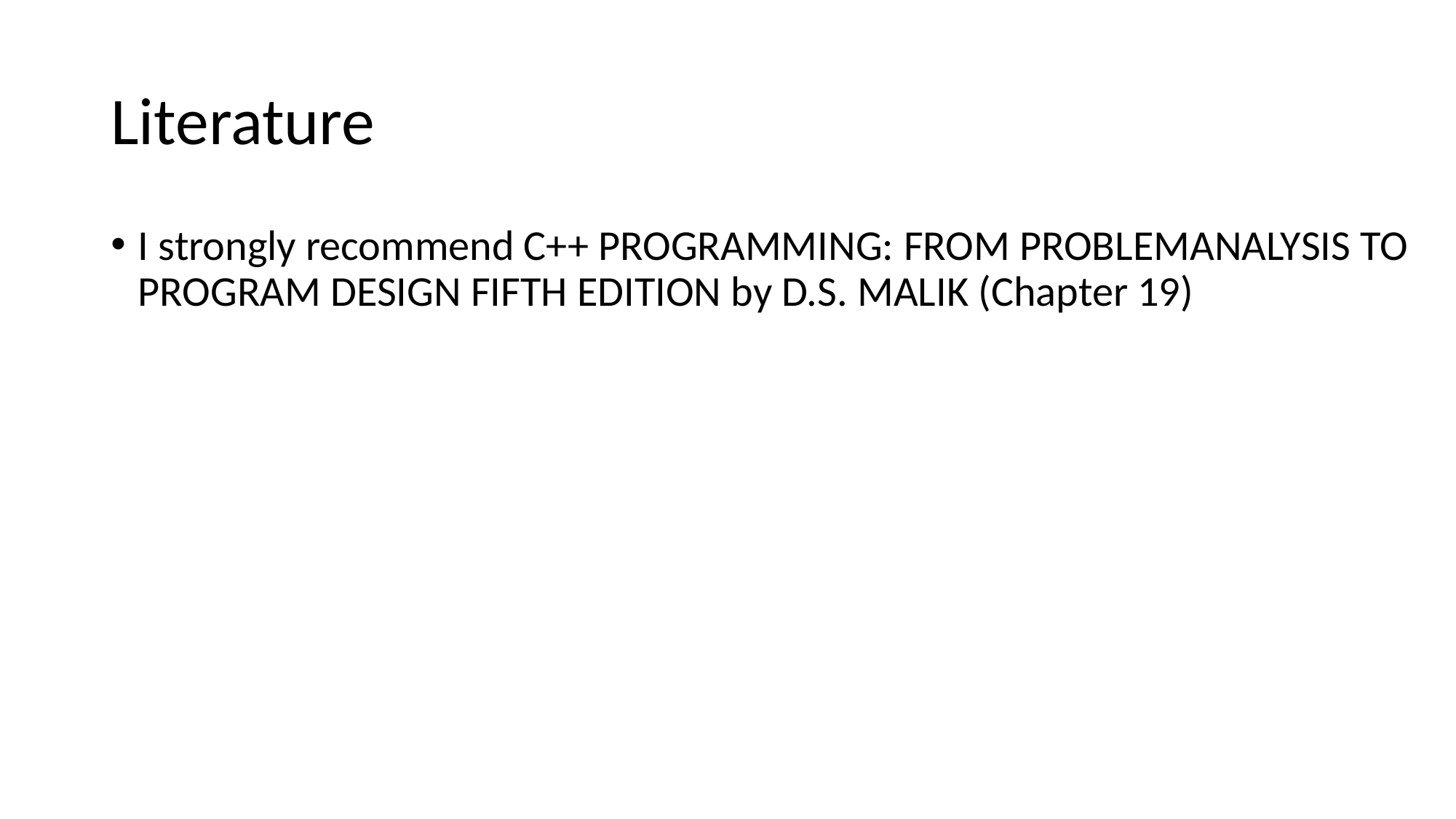

# Literature
I strongly recommend C++ PROGRAMMING: FROM PROBLEMANALYSIS TO PROGRAM DESIGN FIFTH EDITION by D.S. MALIK (Chapter 19)